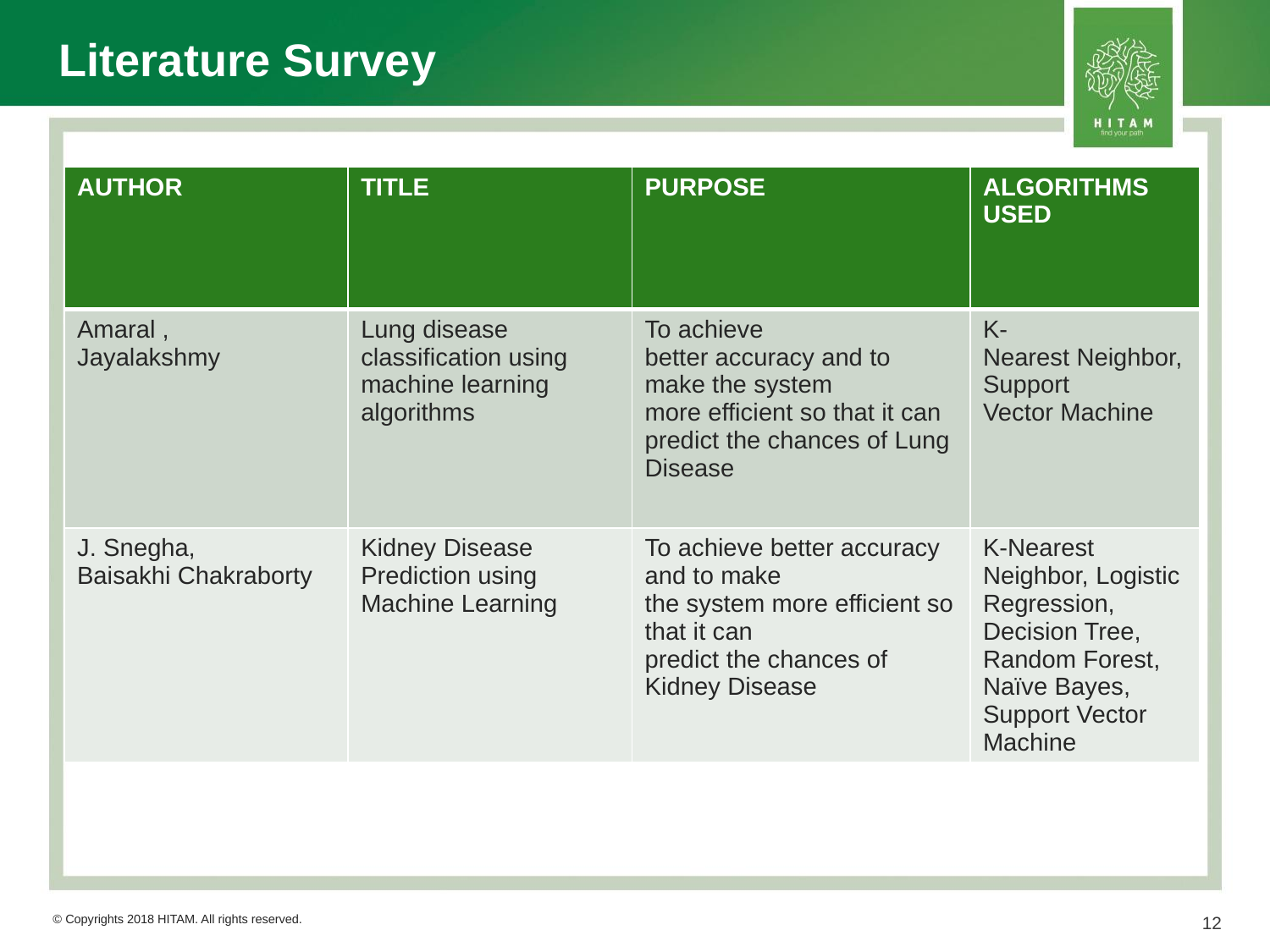

# Literature Survey
| AUTHOR | TITLE | PURPOSE | ALGORITHMS USED |
| --- | --- | --- | --- |
| Amaral , Jayalakshmy | Lung disease classification using machine learning algorithms | To achieve better accuracy and to make the system more efficient so that it can predict the chances of Lung Disease | K-Nearest Neighbor, Support Vector Machine |
| J. Snegha, Baisakhi Chakraborty | Kidney Disease Prediction using Machine Learning | To achieve better accuracy and to make the system more efficient so that it can predict the chances of Kidney Disease | K-Nearest Neighbor, Logistic Regression, Decision Tree, Random Forest, Naïve Bayes, Support Vector Machine |